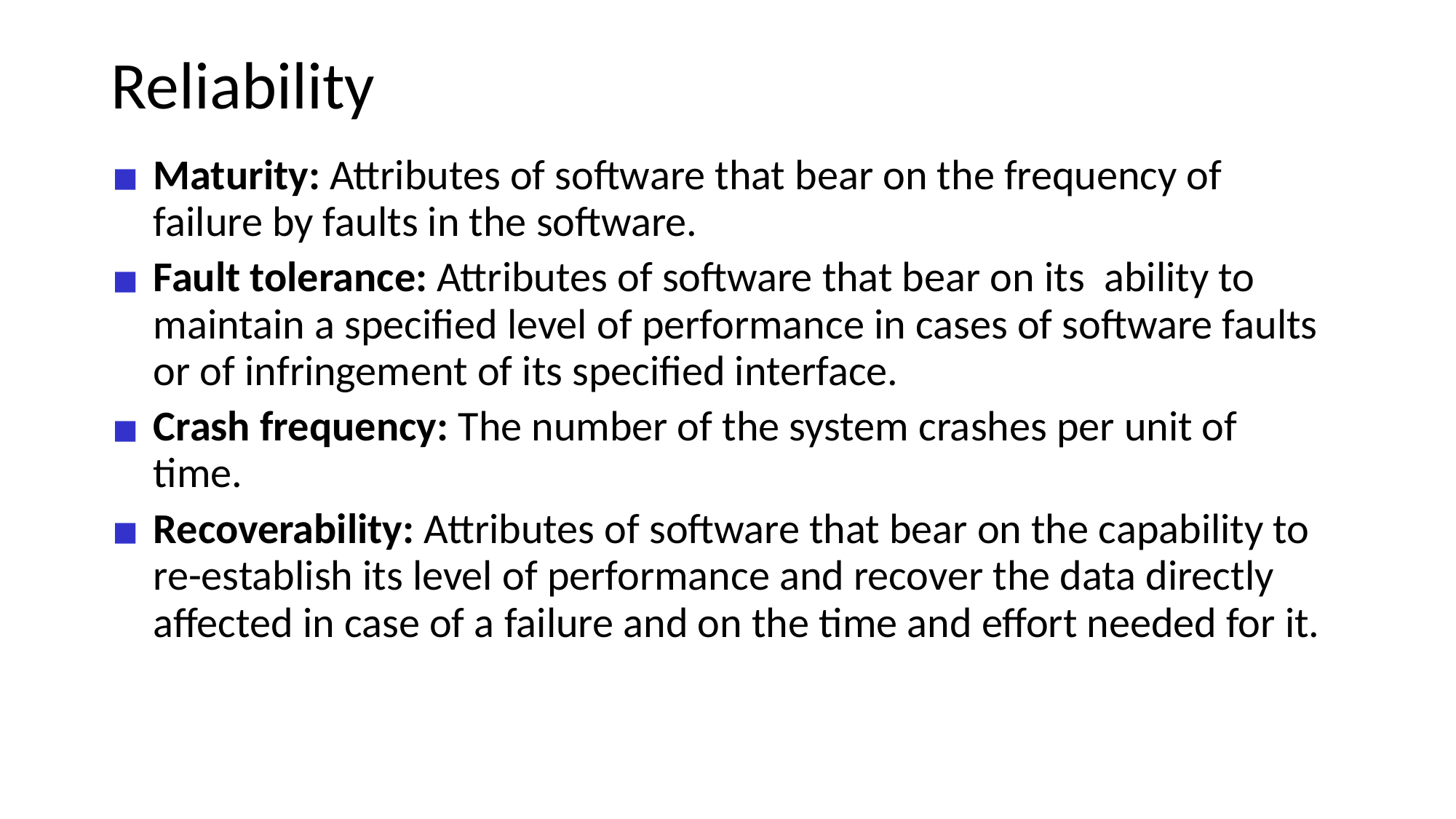

# Reliability
Maturity: Attributes of software that bear on the frequency of failure by faults in the software.
Fault tolerance: Attributes of software that bear on its  ability to maintain a specified level of performance in cases of software faults or of infringement of its specified interface.
Crash frequency: The number of the system crashes per unit of time.
Recoverability: Attributes of software that bear on the capability to re-establish its level of performance and recover the data directly affected in case of a failure and on the time and effort needed for it.